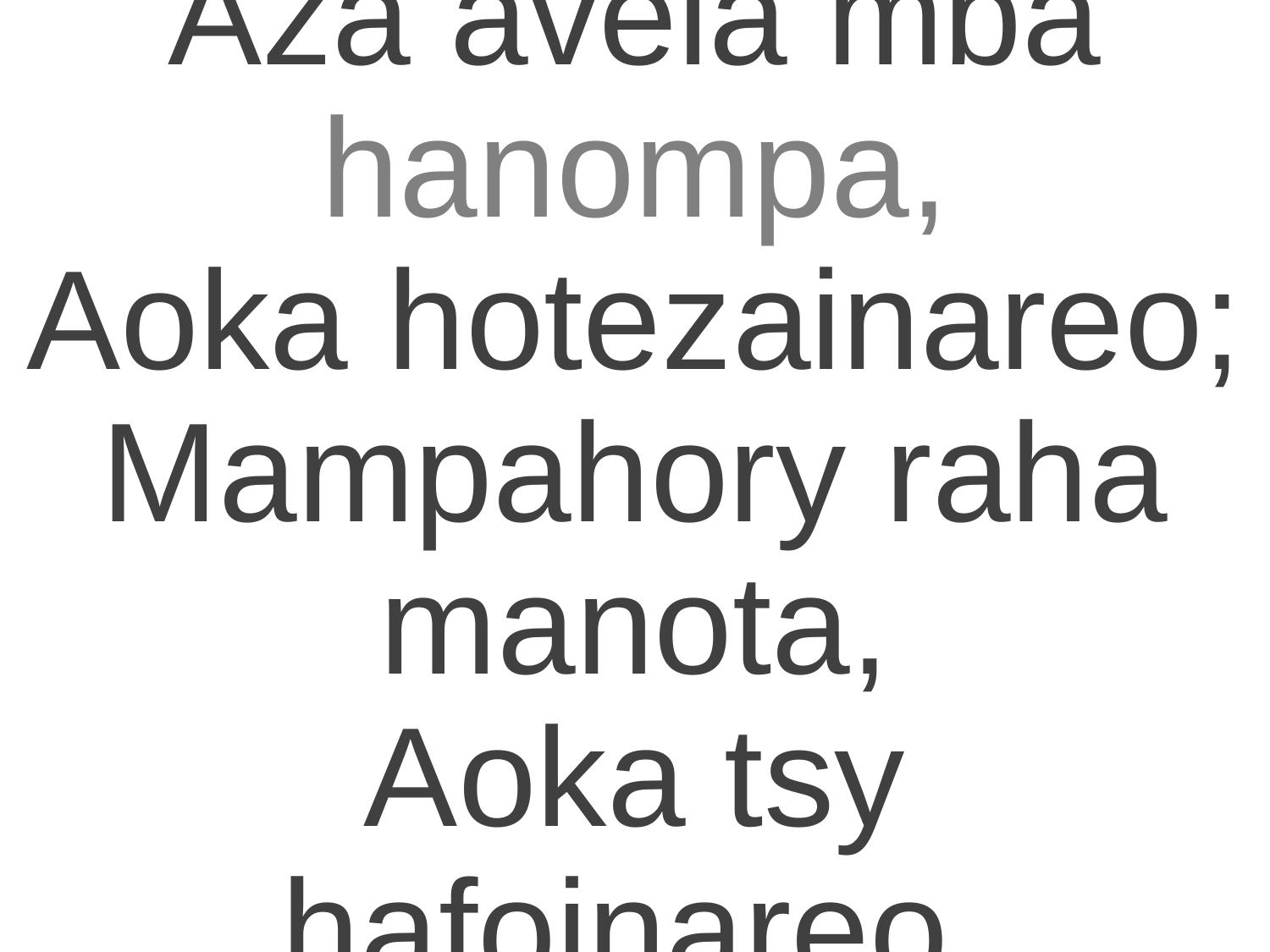

Aza avela mba hanompa,
Aoka hotezainareo; Mampahory raha
manota,
Aoka tsy hafoinareo.